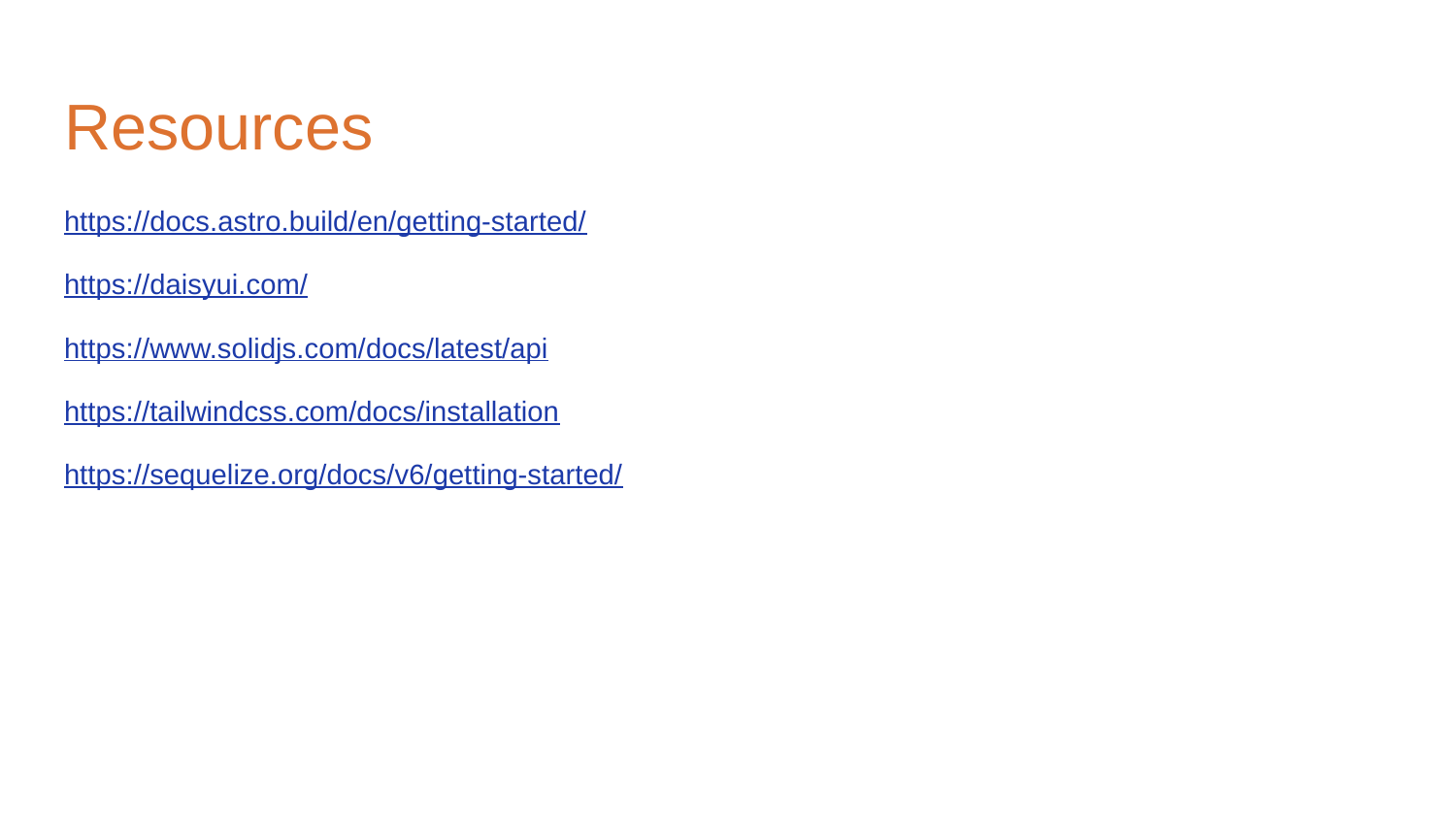

# Resources
https://docs.astro.build/en/getting-started/
https://daisyui.com/
https://www.solidjs.com/docs/latest/api
https://tailwindcss.com/docs/installation
https://sequelize.org/docs/v6/getting-started/